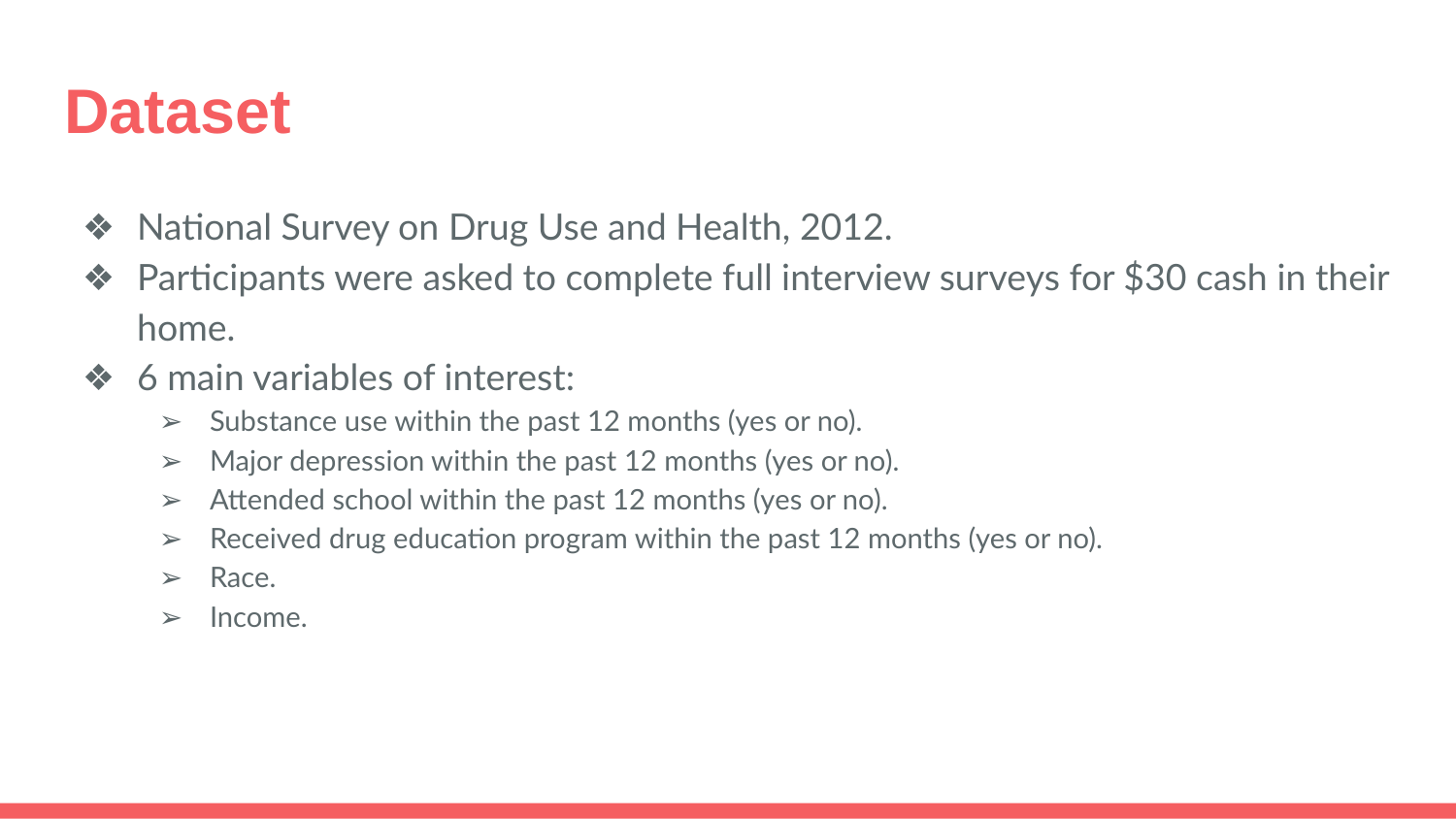

# Dataset
National Survey on Drug Use and Health, 2012.
Participants were asked to complete full interview surveys for $30 cash in their home.
6 main variables of interest:
Substance use within the past 12 months (yes or no).
Major depression within the past 12 months (yes or no).
Attended school within the past 12 months (yes or no).
Received drug education program within the past 12 months (yes or no).
Race.
Income.